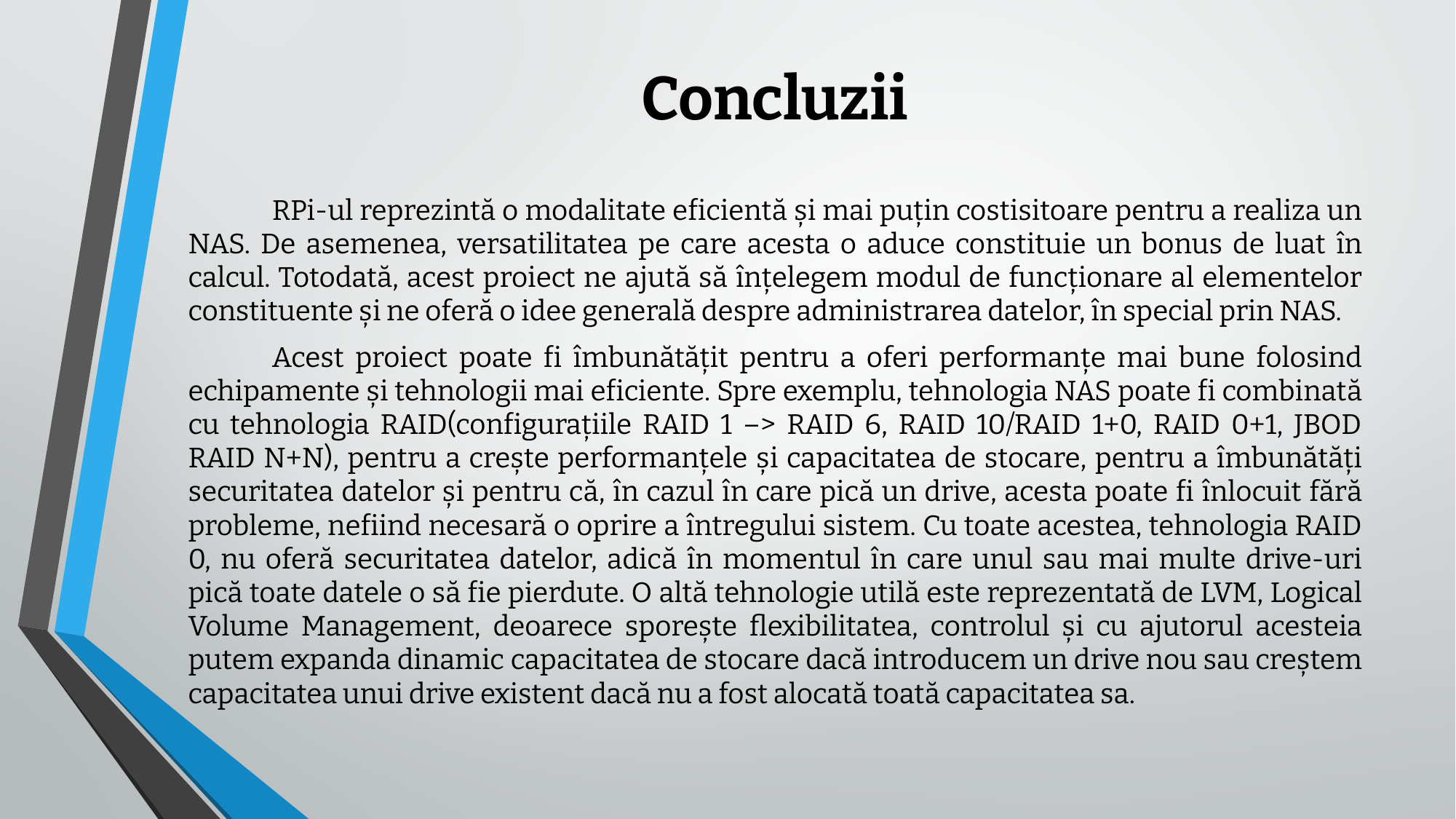

# Concluzii
	RPi-ul reprezintă o modalitate eficientă și mai puțin costisitoare pentru a realiza un NAS. De asemenea, versatilitatea pe care acesta o aduce constituie un bonus de luat în calcul. Totodată, acest proiect ne ajută să înțelegem modul de funcționare al elementelor constituente și ne oferă o idee generală despre administrarea datelor, în special prin NAS.
	Acest proiect poate fi îmbunătățit pentru a oferi performanțe mai bune folosind echipamente și tehnologii mai eficiente. Spre exemplu, tehnologia NAS poate fi combinată cu tehnologia RAID(configurațiile RAID 1 –> RAID 6, RAID 10/RAID 1+0, RAID 0+1, JBOD RAID N+N), pentru a crește performanțele și capacitatea de stocare, pentru a îmbunătăți securitatea datelor și pentru că, în cazul în care pică un drive, acesta poate fi înlocuit fără probleme, nefiind necesară o oprire a întregului sistem. Cu toate acestea, tehnologia RAID 0, nu oferă securitatea datelor, adică în momentul în care unul sau mai multe drive-uri pică toate datele o să fie pierdute. O altă tehnologie utilă este reprezentată de LVM, Logical Volume Management, deoarece sporește flexibilitatea, controlul și cu ajutorul acesteia putem expanda dinamic capacitatea de stocare dacă introducem un drive nou sau creștem capacitatea unui drive existent dacă nu a fost alocată toată capacitatea sa.